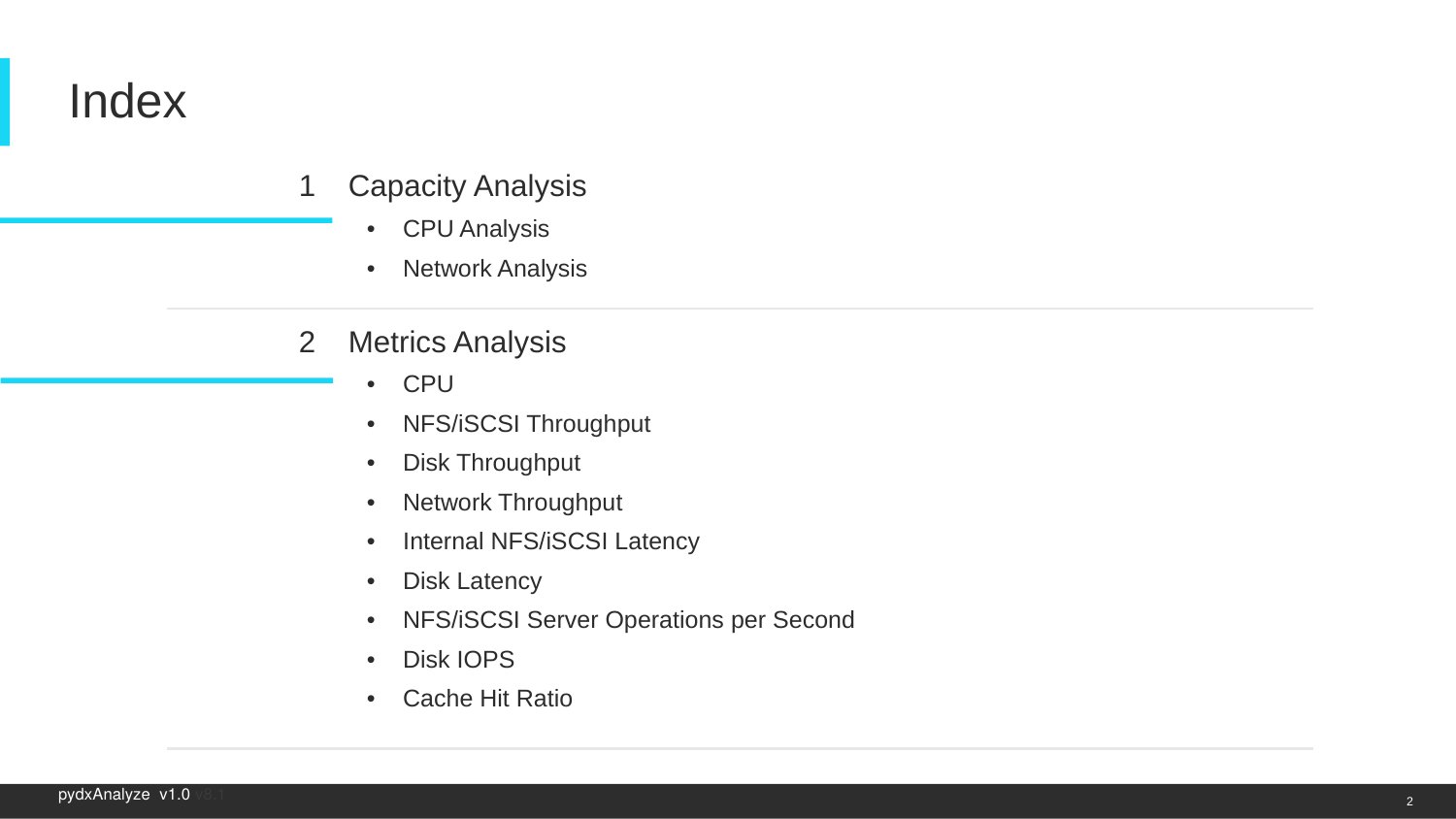

# Index
| 1 | Capacity Analysis CPU Analysis Network Analysis |
| --- | --- |
| 2 | Metrics Analysis CPU NFS/iSCSI Throughput Disk Throughput Network Throughput Internal NFS/iSCSI Latency Disk Latency NFS/iSCSI Server Operations per Second Disk IOPS Cache Hit Ratio |

2